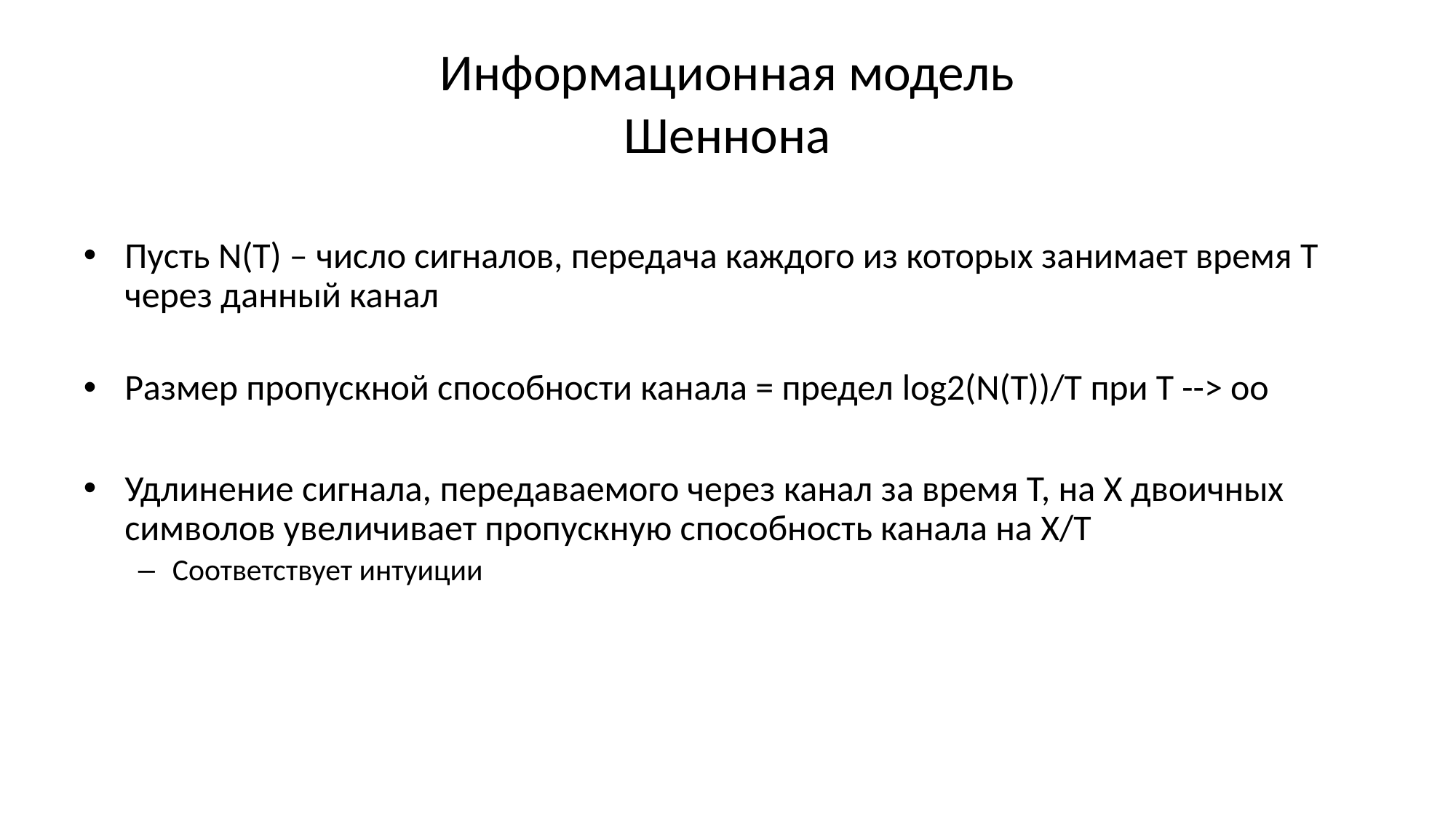

# Информационная модель Шеннона

Пусть N(T) – число сигналов, передача каждого из которых занимает время T через данный канал

Размер пропускной способности канала = предел log2(N(T))/T при Т --> oo

Удлинение сигнала, передаваемого через канал за время Т, на Х двоичных символов увеличивает пропускную способность канала на Х/Т
Соответствует интуиции